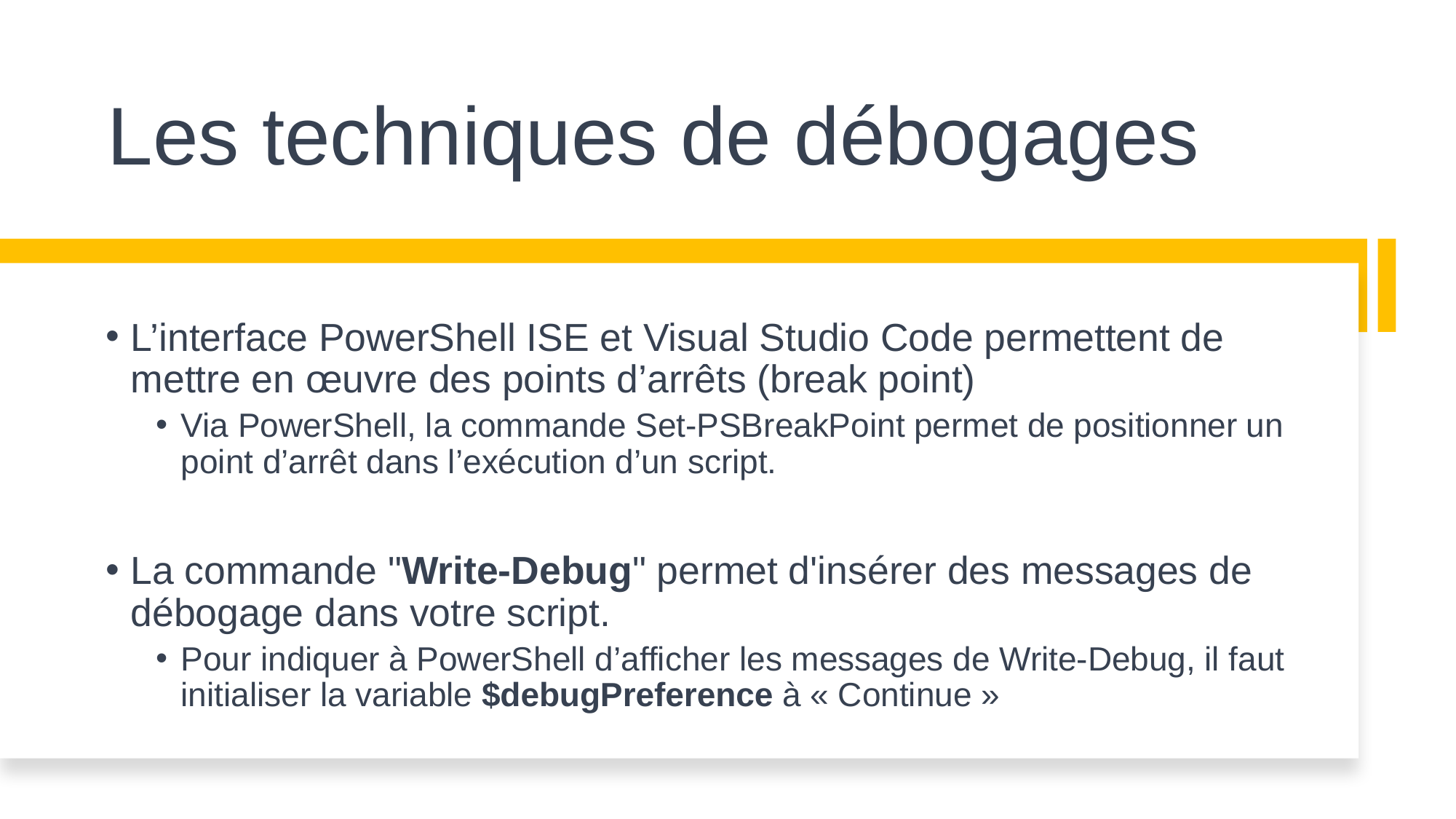

# Les techniques de débogages

L’interface PowerShell ISE et Visual Studio Code permettent de mettre en œuvre des points d’arrêts (break point)
Via PowerShell, la commande Set-PSBreakPoint permet de positionner un point d’arrêt dans l’exécution d’un script.

La commande "Write-Debug" permet d'insérer des messages de débogage dans votre script.
Pour indiquer à PowerShell d’afficher les messages de Write-Debug, il faut initialiser la variable $debugPreference à « Continue »